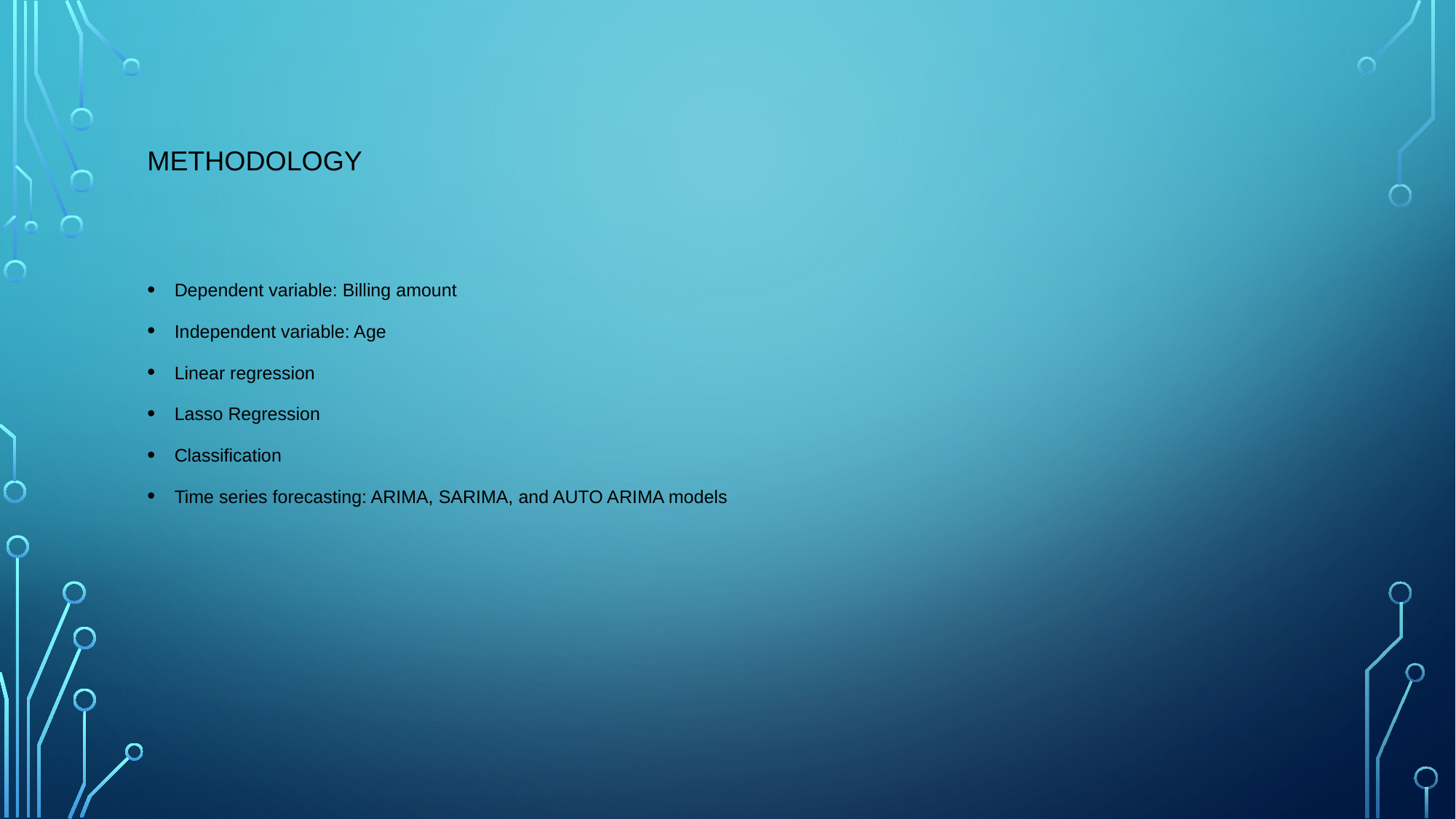

# Methodology
Dependent variable: Billing amount
Independent variable: Age
Linear regression
Lasso Regression
Classification
Time series forecasting: ARIMA, SARIMA, and AUTO ARIMA models